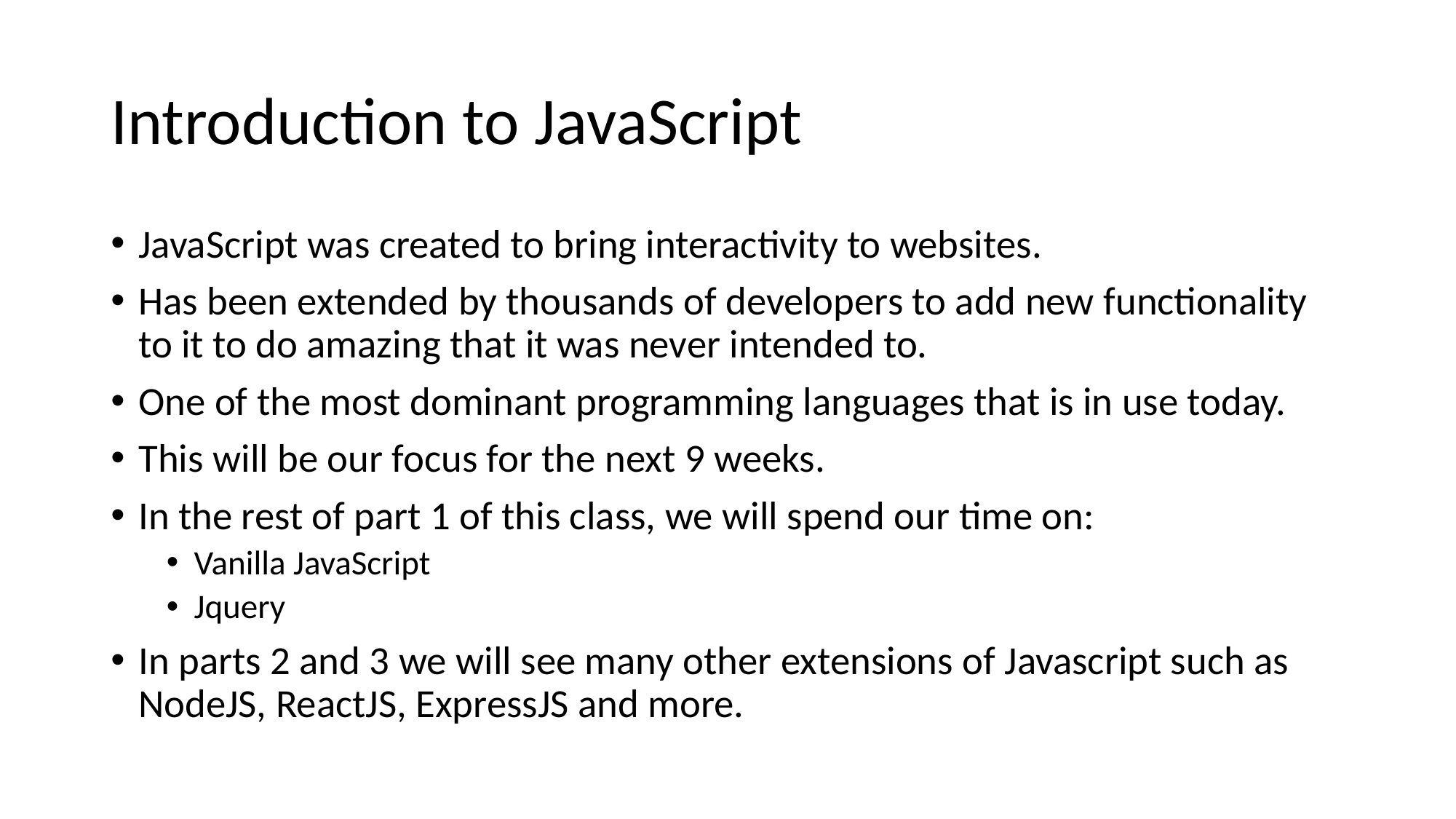

# Introduction to JavaScript
JavaScript was created to bring interactivity to websites.
Has been extended by thousands of developers to add new functionality to it to do amazing that it was never intended to.
One of the most dominant programming languages that is in use today.
This will be our focus for the next 9 weeks.
In the rest of part 1 of this class, we will spend our time on:
Vanilla JavaScript
Jquery
In parts 2 and 3 we will see many other extensions of Javascript such as NodeJS, ReactJS, ExpressJS and more.